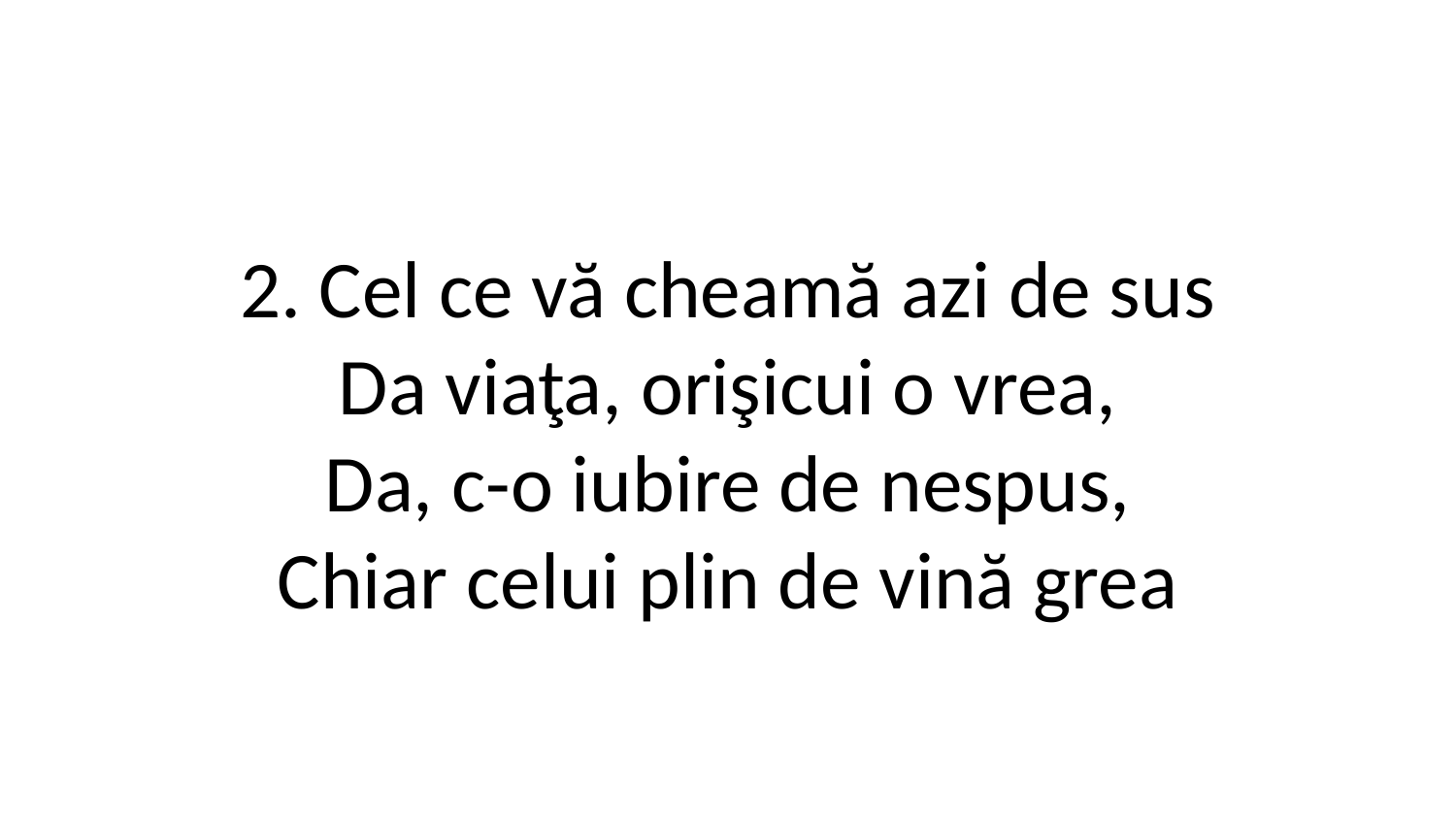

2. Cel ce vă cheamă azi de sus
Da viaţa, orişicui o vrea,
Da, c-o iubire de nespus,
Chiar celui plin de vină grea